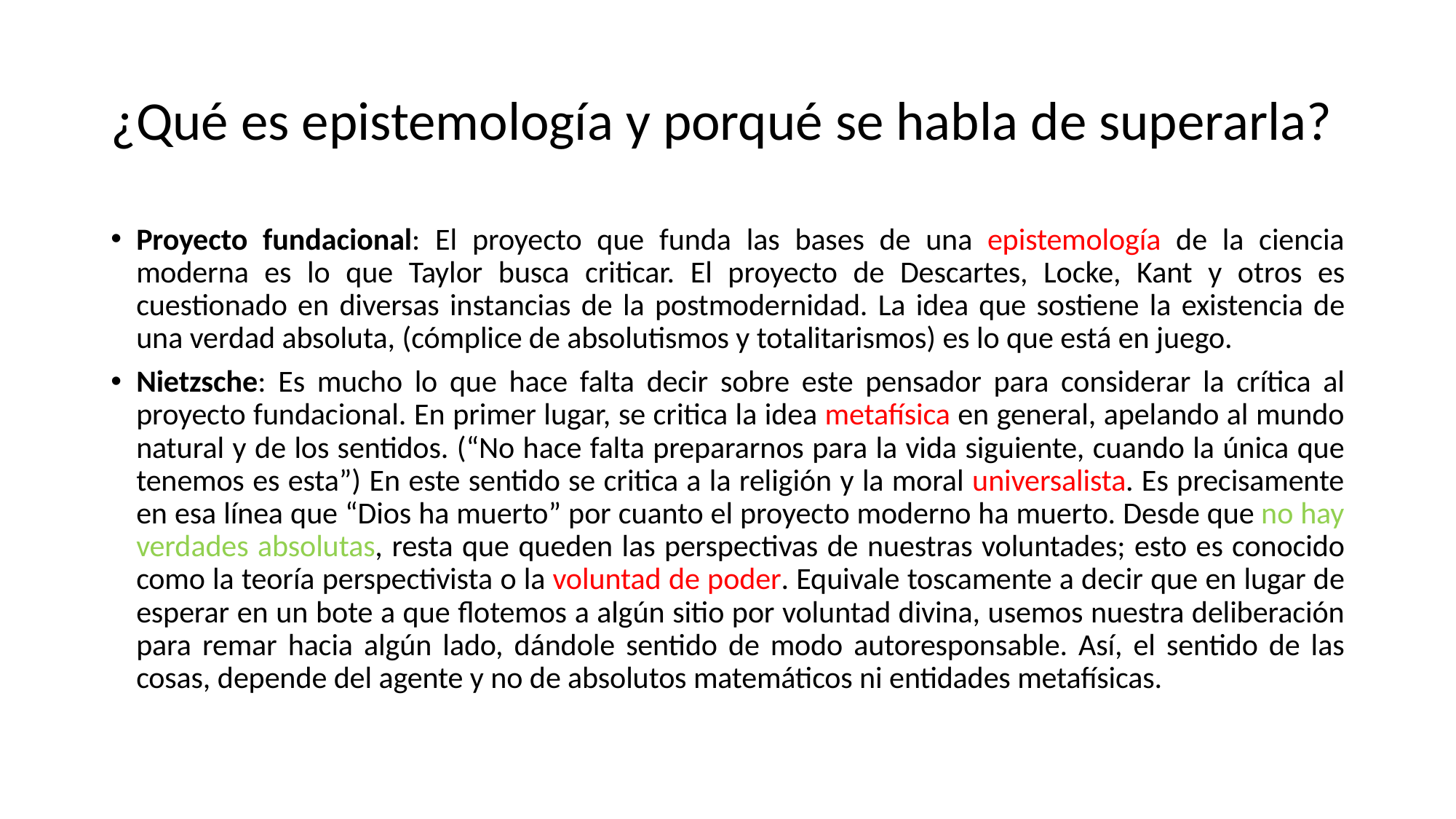

# ¿Qué es epistemología y porqué se habla de superarla?
Proyecto fundacional: El proyecto que funda las bases de una epistemología de la ciencia moderna es lo que Taylor busca criticar. El proyecto de Descartes, Locke, Kant y otros es cuestionado en diversas instancias de la postmodernidad. La idea que sostiene la existencia de una verdad absoluta, (cómplice de absolutismos y totalitarismos) es lo que está en juego.
Nietzsche: Es mucho lo que hace falta decir sobre este pensador para considerar la crítica al proyecto fundacional. En primer lugar, se critica la idea metafísica en general, apelando al mundo natural y de los sentidos. (“No hace falta prepararnos para la vida siguiente, cuando la única que tenemos es esta”) En este sentido se critica a la religión y la moral universalista. Es precisamente en esa línea que “Dios ha muerto” por cuanto el proyecto moderno ha muerto. Desde que no hay verdades absolutas, resta que queden las perspectivas de nuestras voluntades; esto es conocido como la teoría perspectivista o la voluntad de poder. Equivale toscamente a decir que en lugar de esperar en un bote a que flotemos a algún sitio por voluntad divina, usemos nuestra deliberación para remar hacia algún lado, dándole sentido de modo autoresponsable. Así, el sentido de las cosas, depende del agente y no de absolutos matemáticos ni entidades metafísicas.